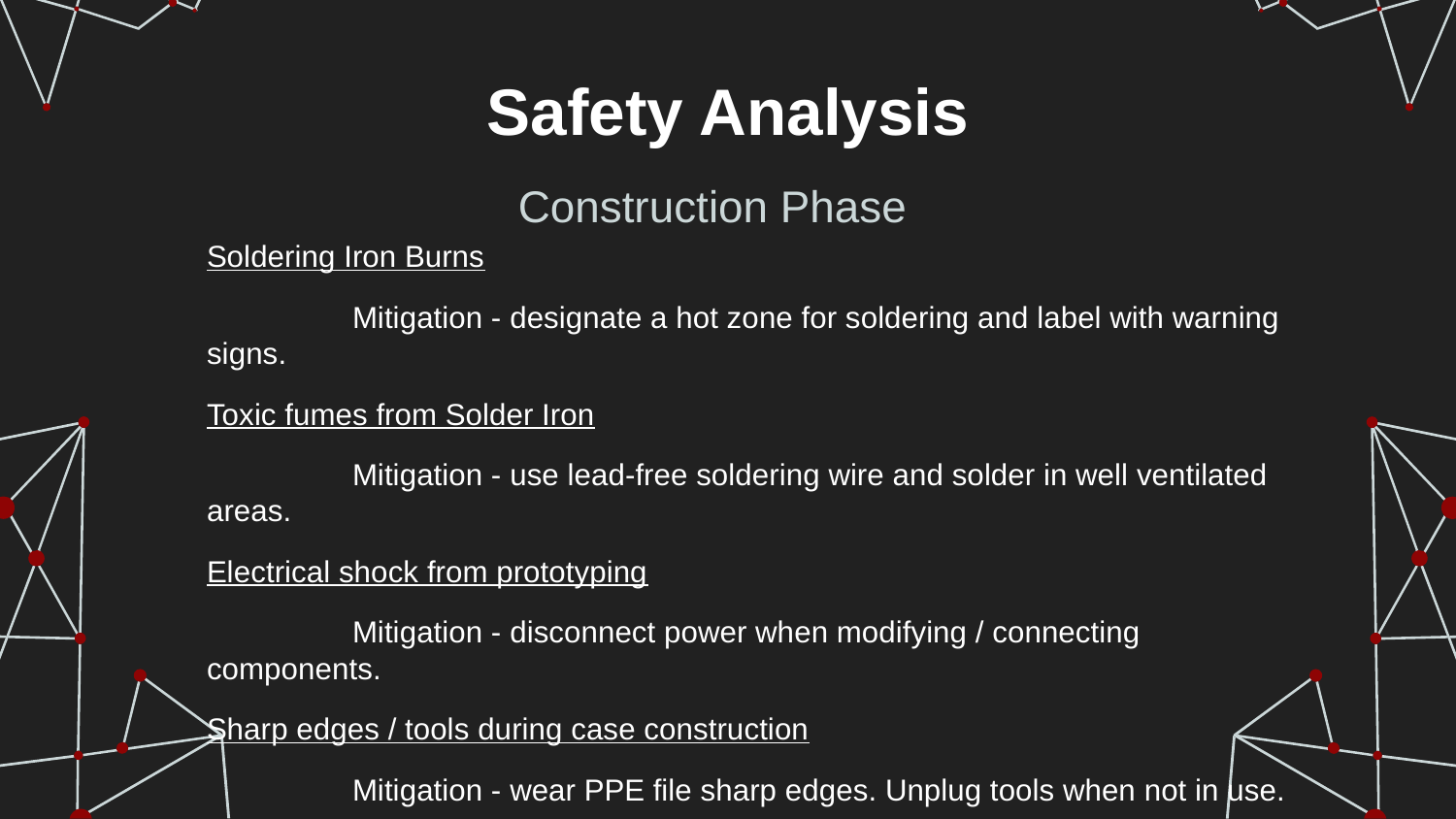

# Safety Analysis
Construction Phase
Soldering Iron Burns
	Mitigation - designate a hot zone for soldering and label with warning signs.
Toxic fumes from Solder Iron
	Mitigation - use lead-free soldering wire and solder in well ventilated areas.
Electrical shock from prototyping
	Mitigation - disconnect power when modifying / connecting components.
Sharp edges / tools during case construction
	Mitigation - wear PPE file sharp edges. Unplug tools when not in use.